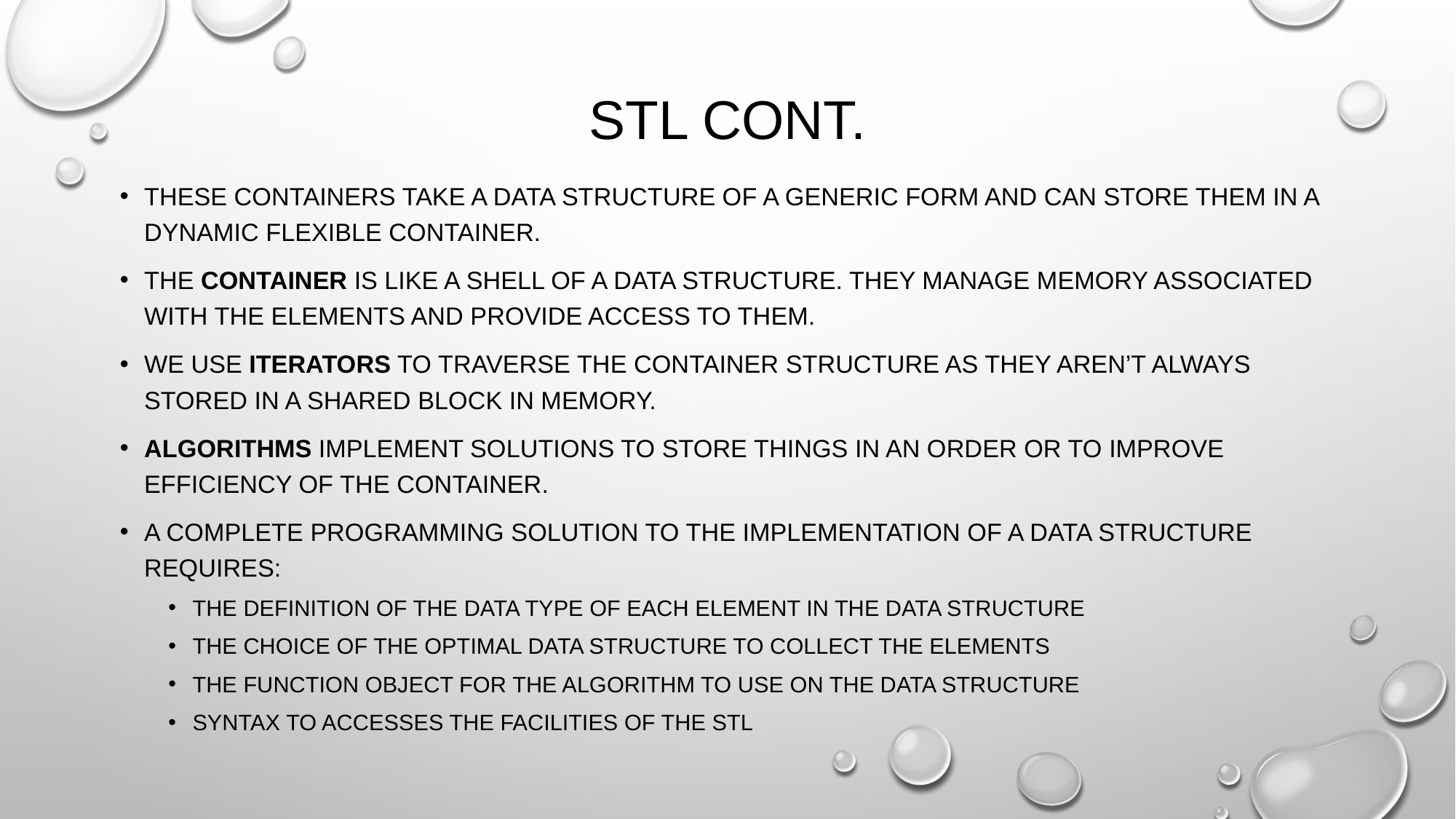

# Stl cont.
These containers take a data structure of a generic form and can store them in a dynamic flexible container.
The container is like a shell of a data structure. They manage memory associated with the elements and provide access to them.
We use iterators to traverse the container structure as they aren’t always stored in a shared block in memory.
Algorithms implement solutions to store things in an order or to improve efficiency of the container.
A complete programming solution to the implementation of a data structure requires:
the definition of the data type of each element in the data structure
the choice of the optimal data structure to collect the elements
the function object for the algorithm to use on the data structure
syntax to accesses the facilities of the STL